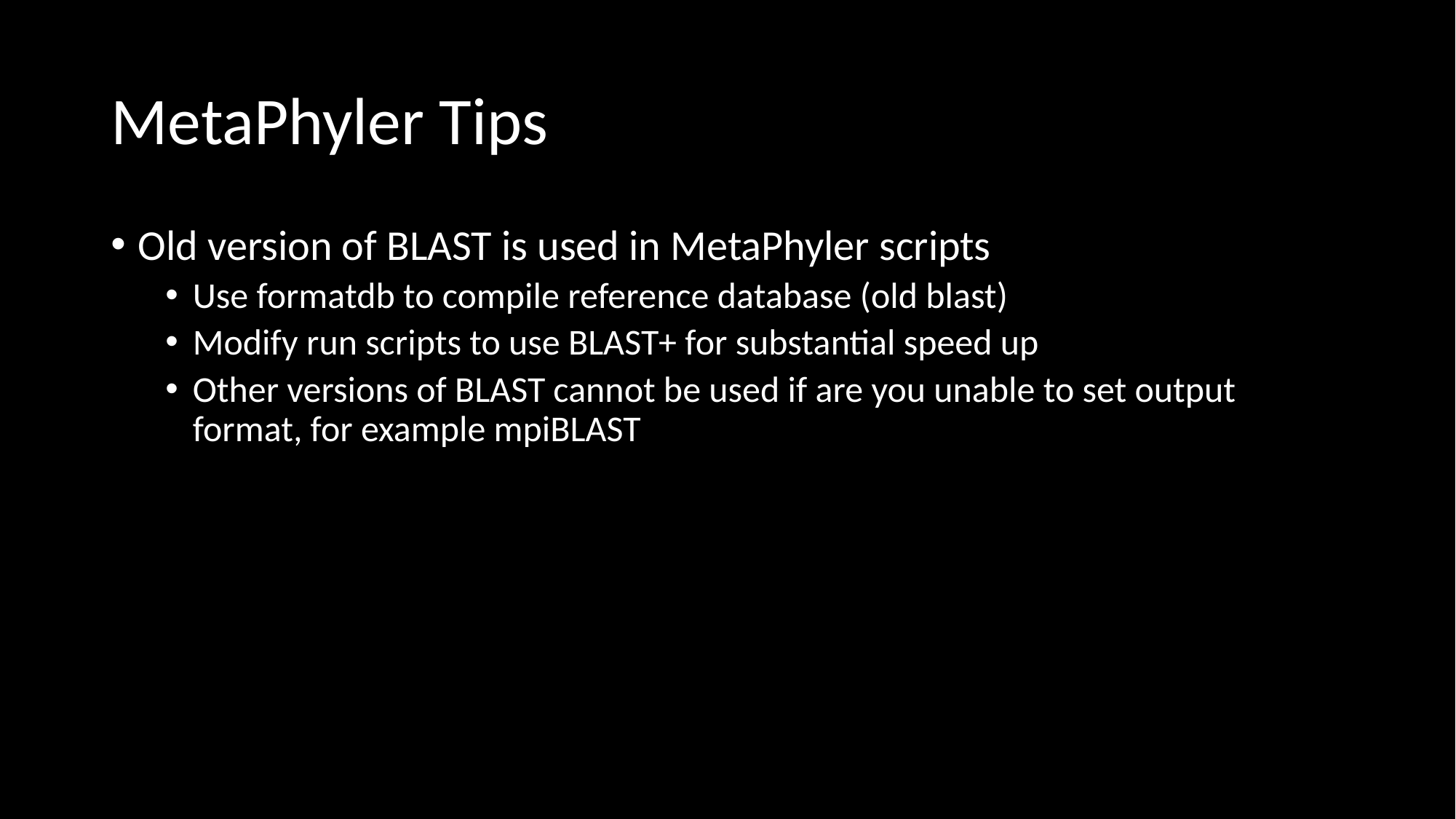

# MetaPhyler Tips
Old version of BLAST is used in MetaPhyler scripts
Use formatdb to compile reference database (old blast)
Modify run scripts to use BLAST+ for substantial speed up
Other versions of BLAST cannot be used if are you unable to set output format, for example mpiBLAST